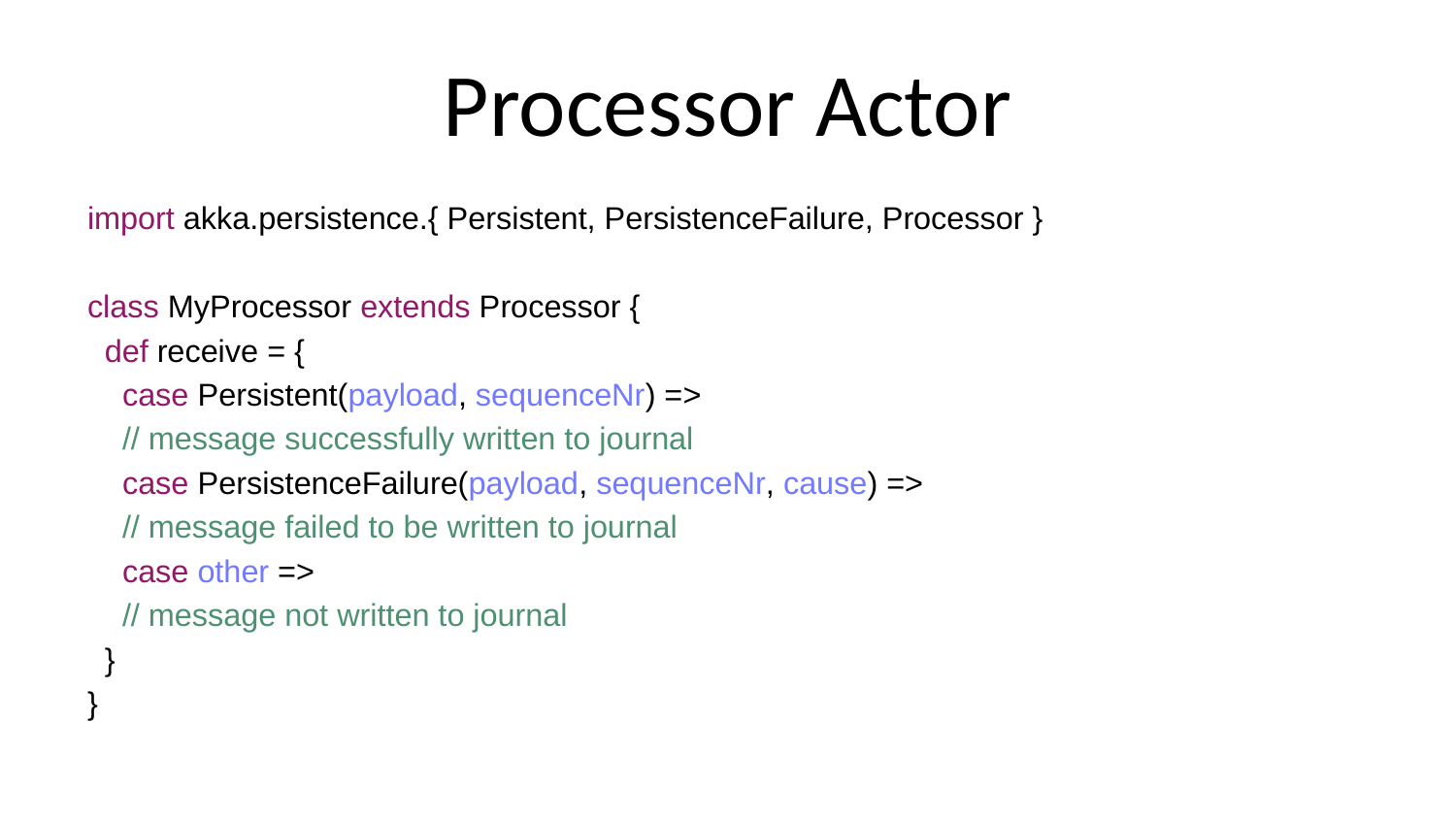

# Processor Actor
import akka.persistence.{ Persistent, PersistenceFailure, Processor }

class MyProcessor extends Processor {
  def receive = {
    case Persistent(payload, sequenceNr) =>
    // message successfully written to journal
    case PersistenceFailure(payload, sequenceNr, cause) =>
    // message failed to be written to journal
    case other =>
    // message not written to journal
  }
}